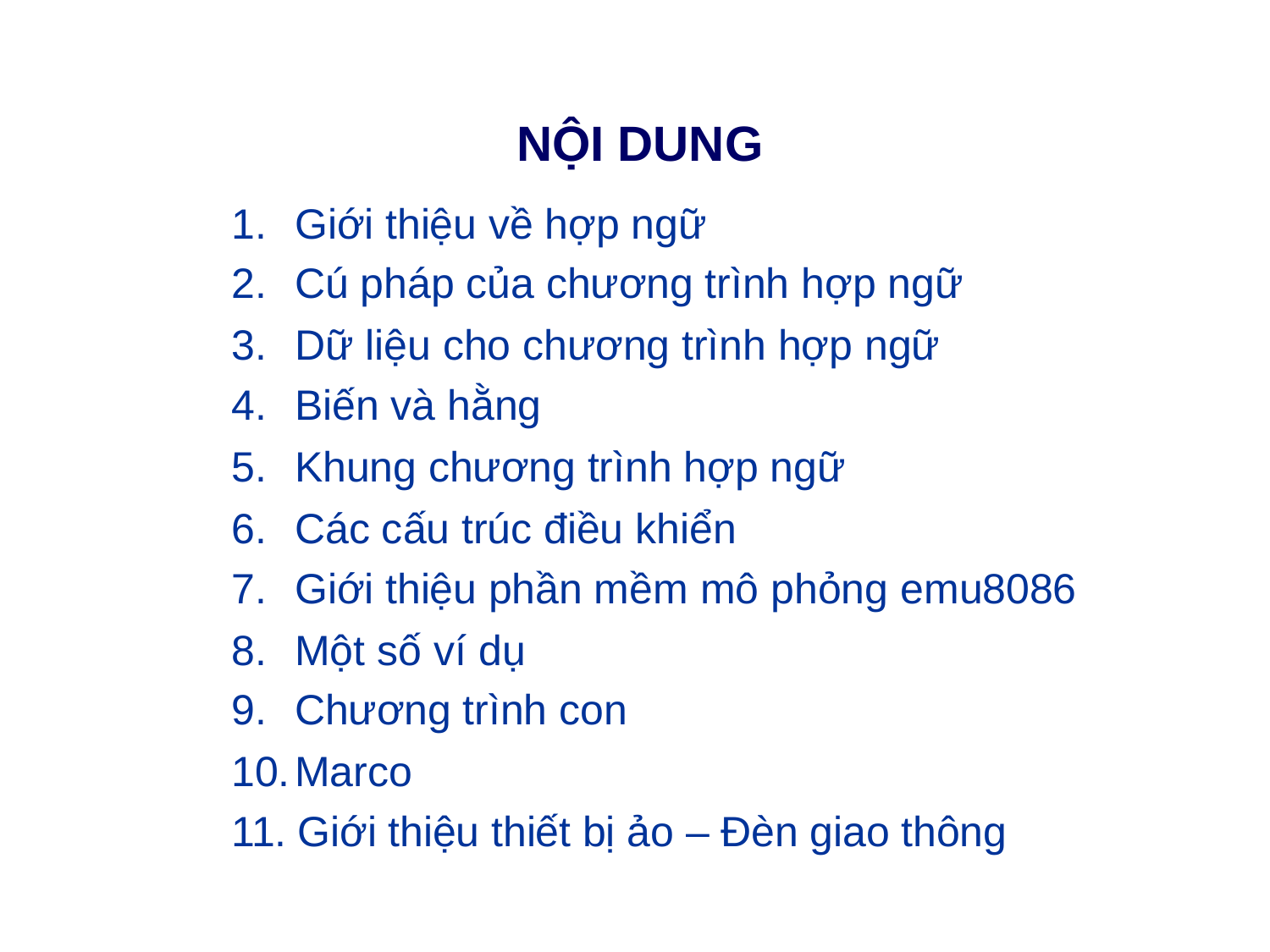

# NỘI DUNG
Giới thiệu về hợp ngữ
Cú pháp của chương trình hợp ngữ
Dữ liệu cho chương trình hợp ngữ
Biến và hằng
Khung chương trình hợp ngữ
Các cấu trúc điều khiển
Giới thiệu phần mềm mô phỏng emu8086
Một số ví dụ
Chương trình con
Marco
Giới thiệu thiết bị ảo – Đèn giao thông